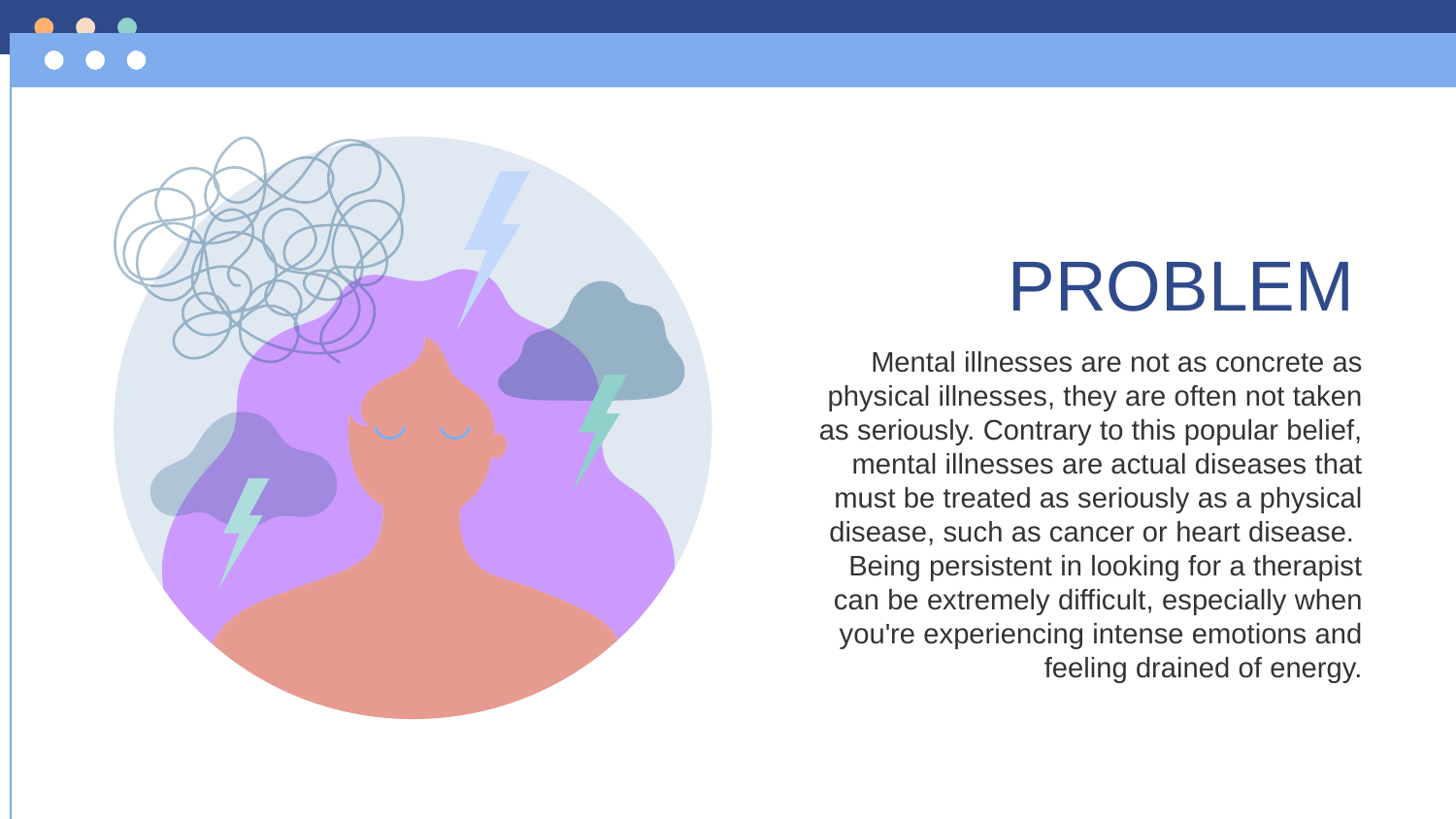

# PROBLEM
Mental illnesses are not as concrete as physical illnesses, they are often not taken as seriously. Contrary to this popular belief, mental illnesses are actual diseases that must be treated as seriously as a physical disease, such as cancer or heart disease.
Being persistent in looking for a therapist can be extremely difficult, especially when you're experiencing intense emotions and feeling drained of energy.